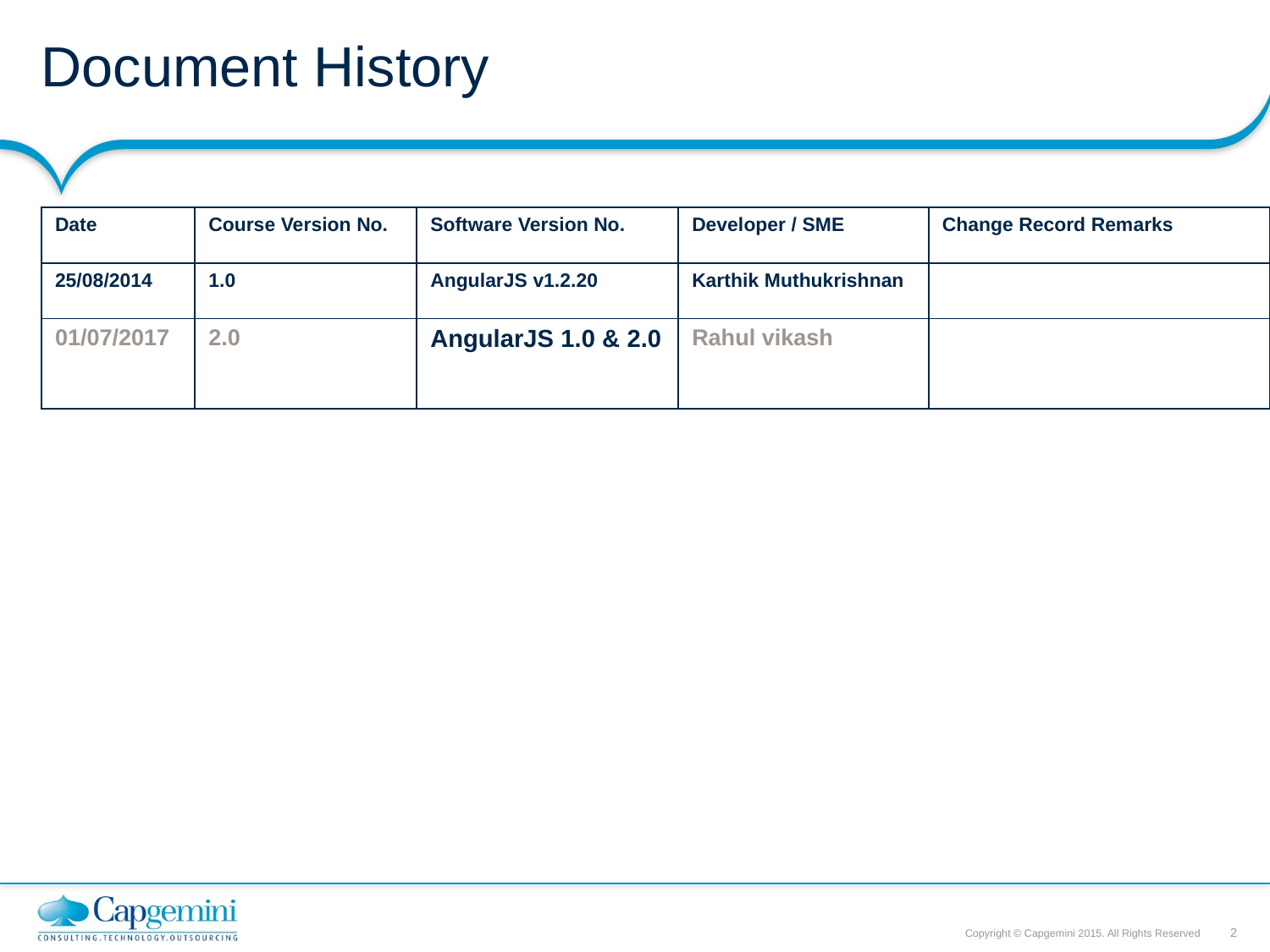

# Document History
| Date | Course Version No. | Software Version No. | Developer / SME | Change Record Remarks |
| --- | --- | --- | --- | --- |
| 25/08/2014 | 1.0 | AngularJS v1.2.20 | Karthik Muthukrishnan |  |
| 01/07/2017 | 2.0 | AngularJS 1.0 & 2.0 | Rahul vikash |  |